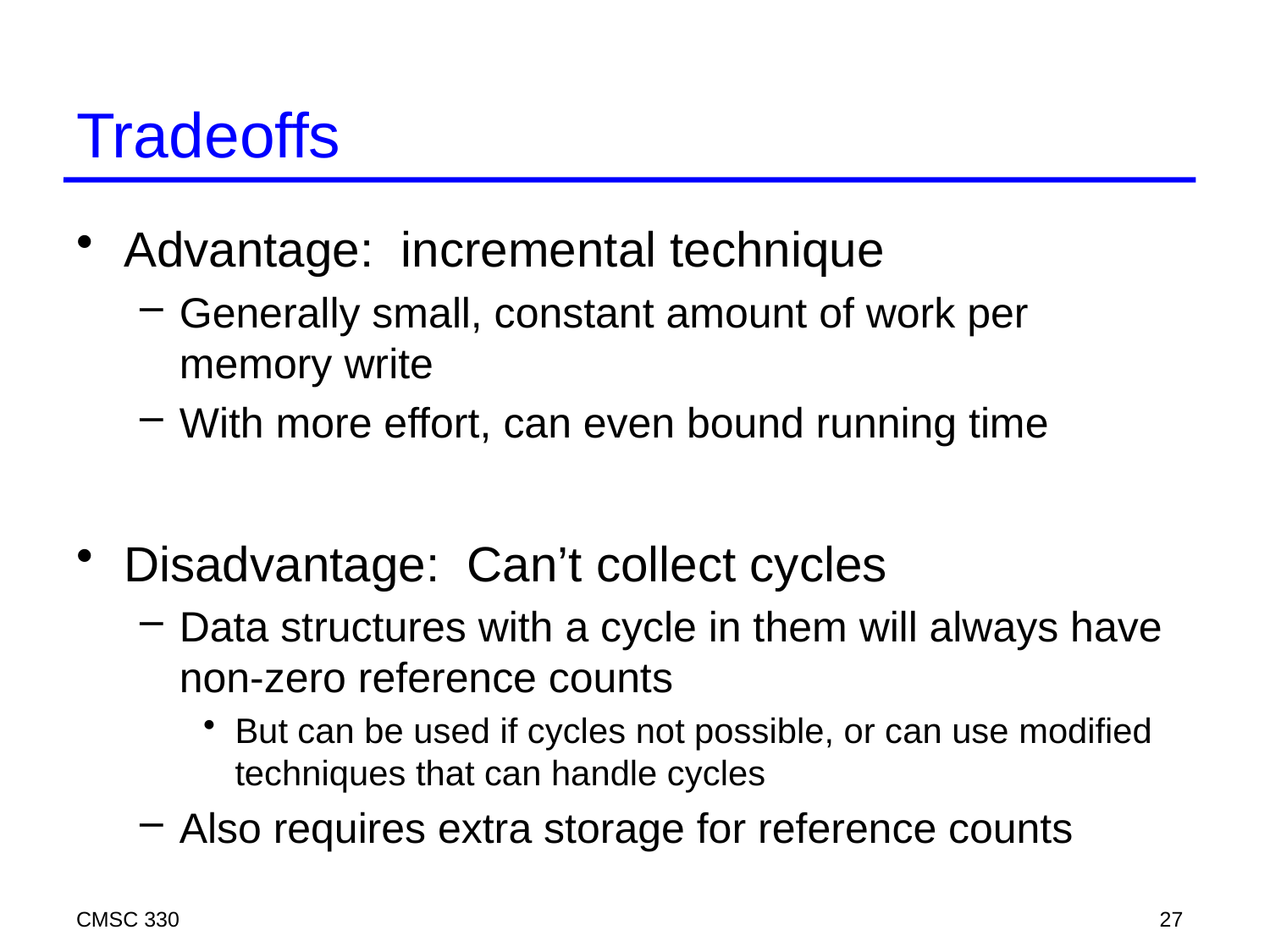

# Tradeoffs
Advantage:  incremental technique
Generally small, constant amount of work per memory write
With more effort, can even bound running time

Disadvantage:  Can’t collect cycles
Data structures with a cycle in them will always have non-zero reference counts
But can be used if cycles not possible, or can use modified techniques that can handle cycles
Also requires extra storage for reference counts
CMSC 330
27